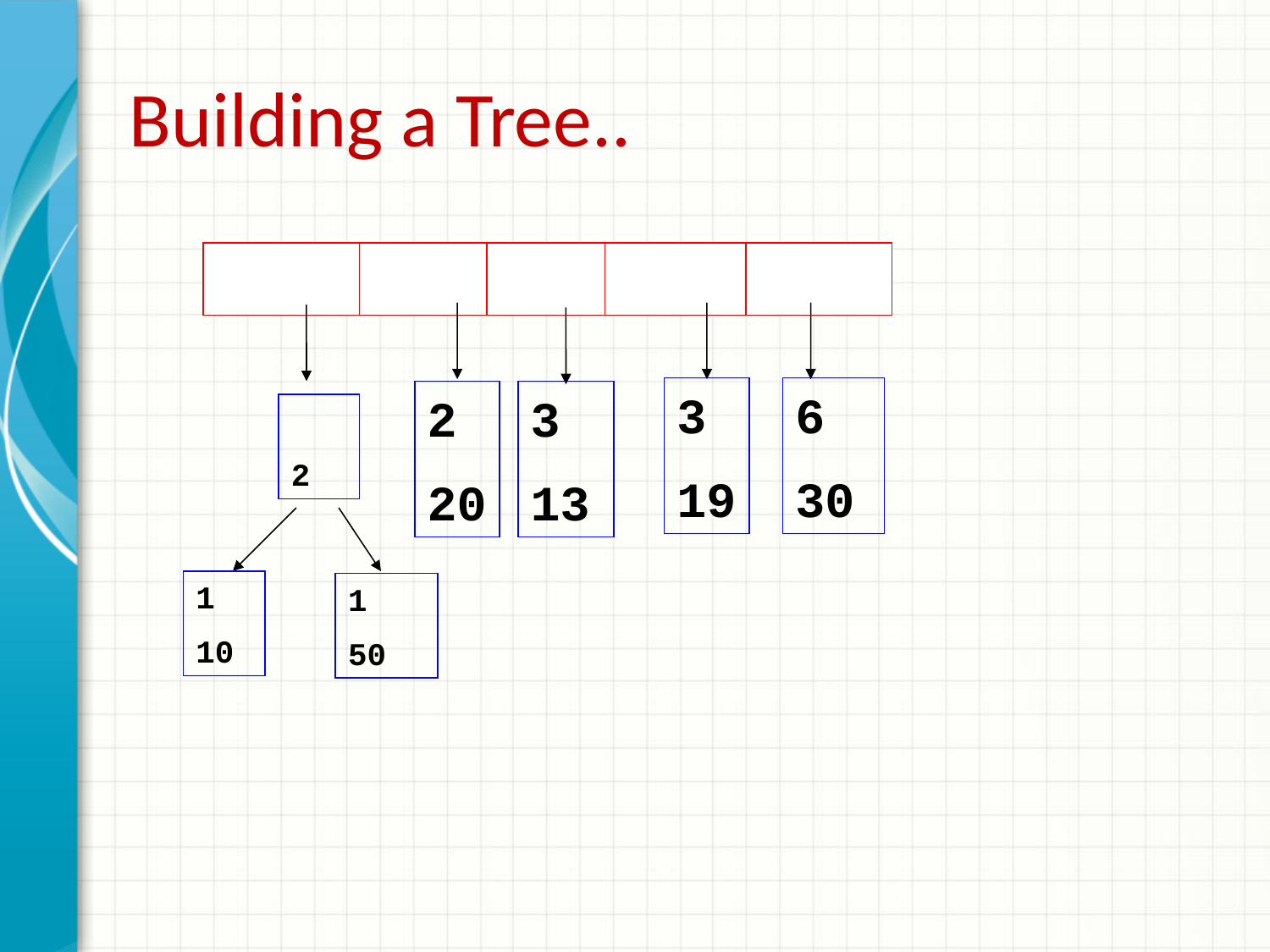

# Building a Tree..

3
19
6
30
2
20
3
13

2

1
10
1
50